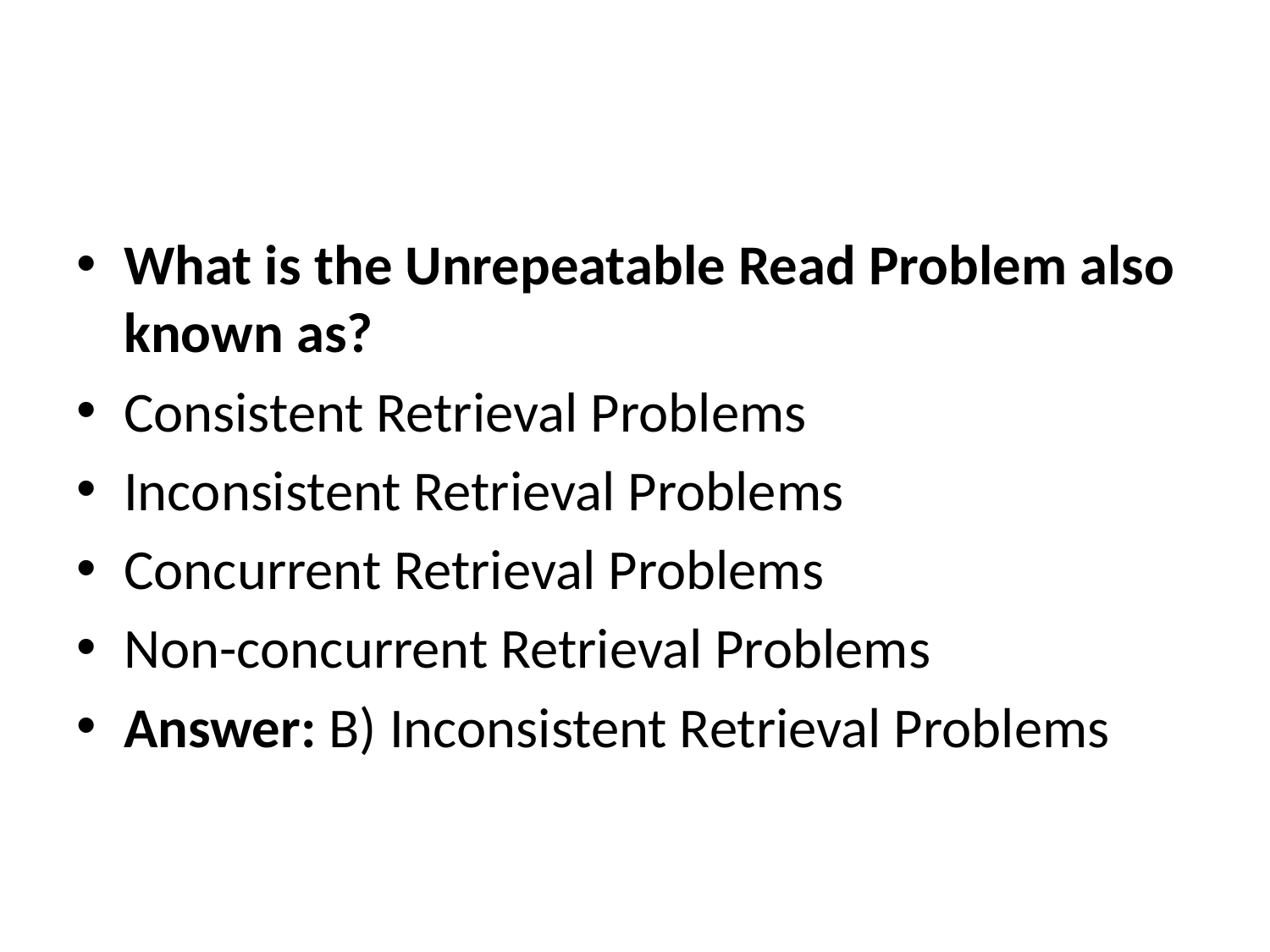

#
What is the Unrepeatable Read Problem also known as?
Consistent Retrieval Problems
Inconsistent Retrieval Problems
Concurrent Retrieval Problems
Non-concurrent Retrieval Problems
Answer: B) Inconsistent Retrieval Problems